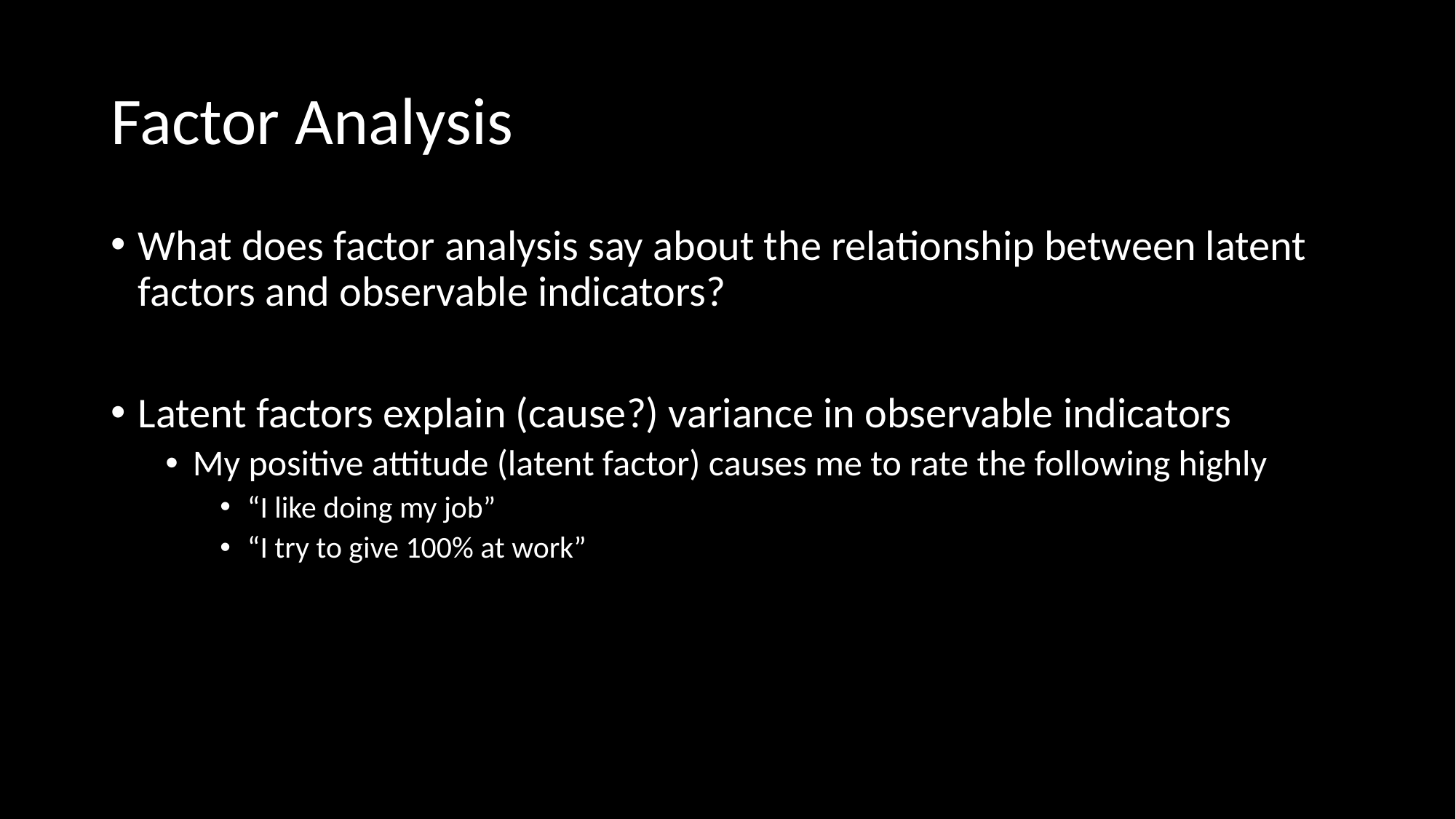

# Factor Analysis
What does factor analysis say about the relationship between latent factors and observable indicators?

Latent factors explain (cause?) variance in observable indicators
My positive attitude (latent factor) causes me to rate the following highly
“I like doing my job”
“I try to give 100% at work”